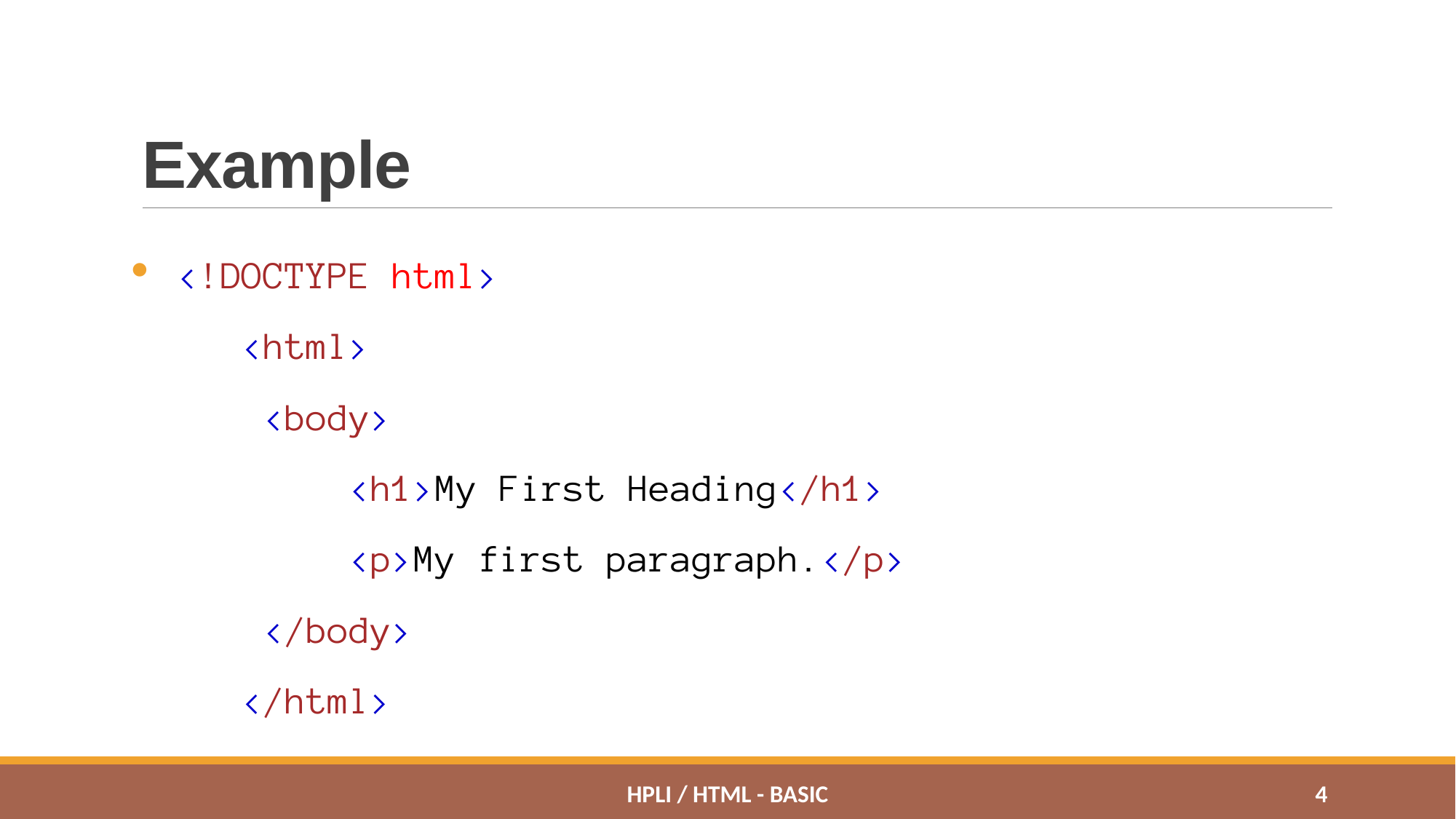

# Example
<!DOCTYPE html>
   <html>
    <body>
        <h1>My First Heading</h1>
        <p>My first paragraph.</p>
    </body>
   </html>
HPLI / HTML - Basic
4